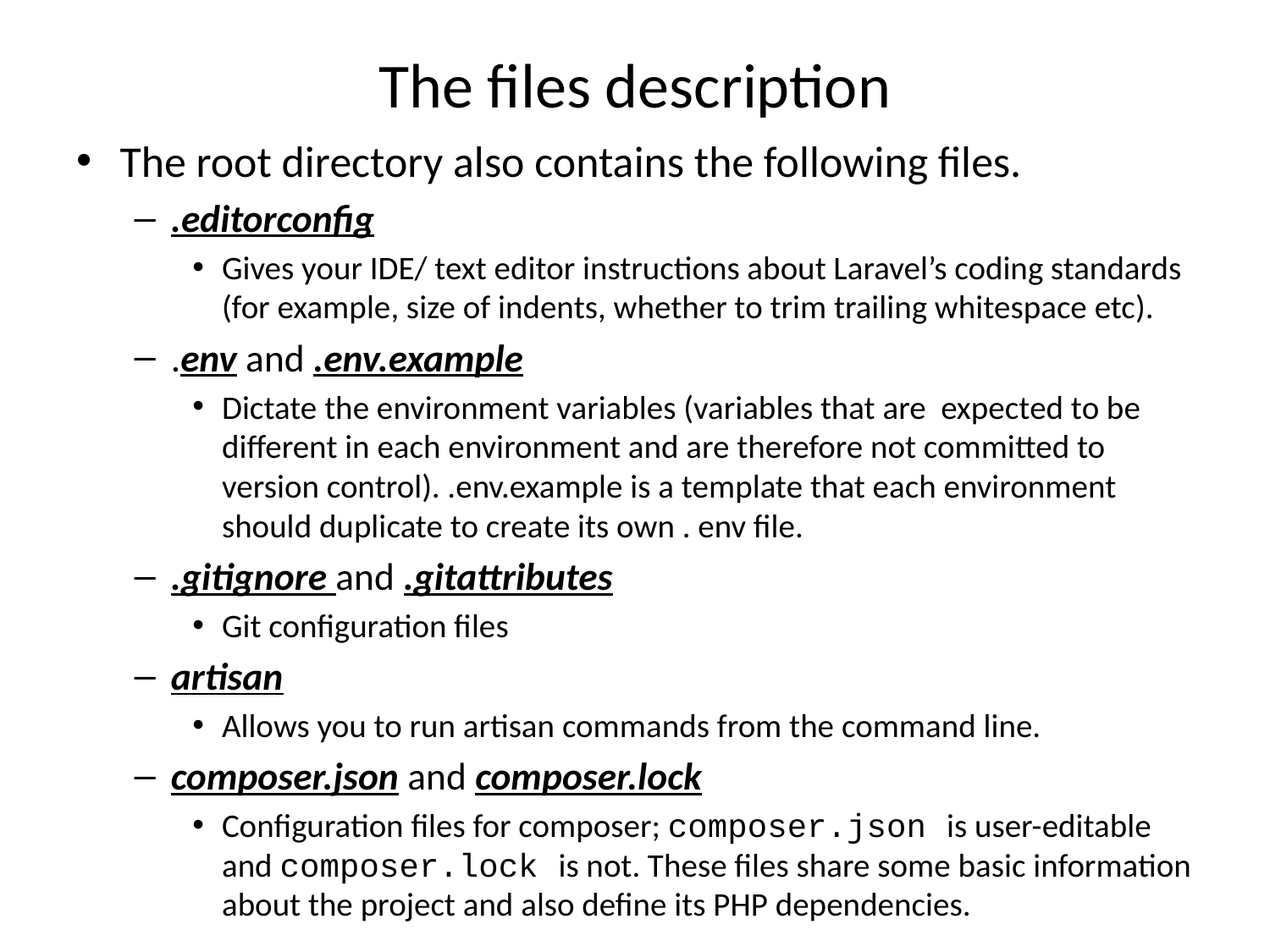

# The files description
The root directory also contains the following files.
.editorconfig
Gives your IDE/ text editor instructions about Laravel’s coding standards (for example, size of indents, whether to trim trailing whitespace etc).
.env and .env.example
Dictate the environment variables (variables that are  expected to be different in each environment and are therefore not committed to version control). .env.example is a template that each environment should duplicate to create its own . env file.
.gitignore and .gitattributes
Git configuration files
artisan
Allows you to run artisan commands from the command line.
composer.json and composer.lock
Configuration files for composer; composer.json is user-editable and composer.lock is not. These files share some basic information about the project and also define its PHP dependencies.